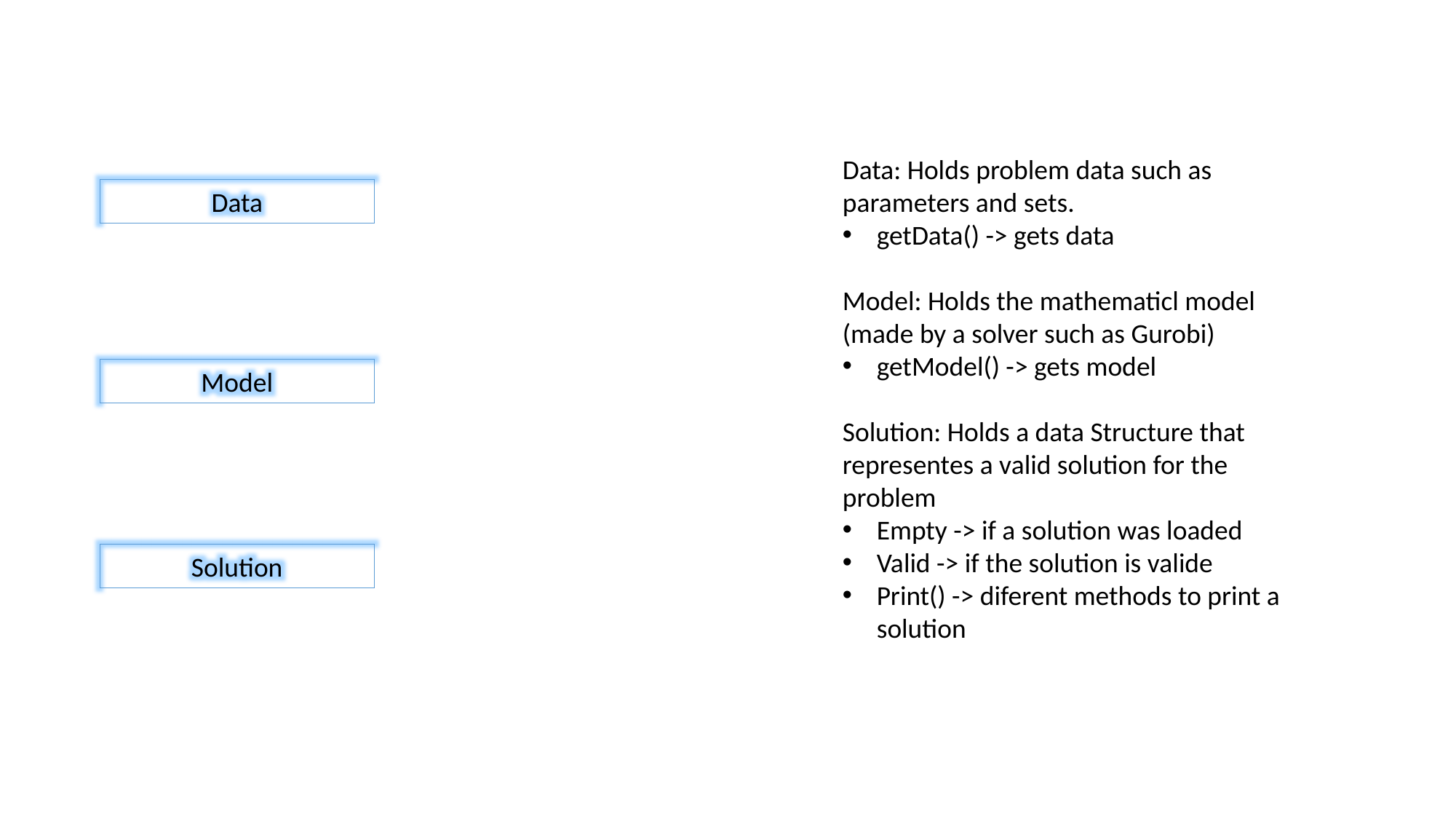

Data: Holds problem data such as parameters and sets.
getData() -> gets data

Model: Holds the mathematicl model (made by a solver such as Gurobi)
getModel() -> gets model

Solution: Holds a data Structure that representes a valid solution for the problem
Empty -> if a solution was loaded
Valid -> if the solution is valide
Print() -> diferent methods to print a solution
Data
Model
Solution